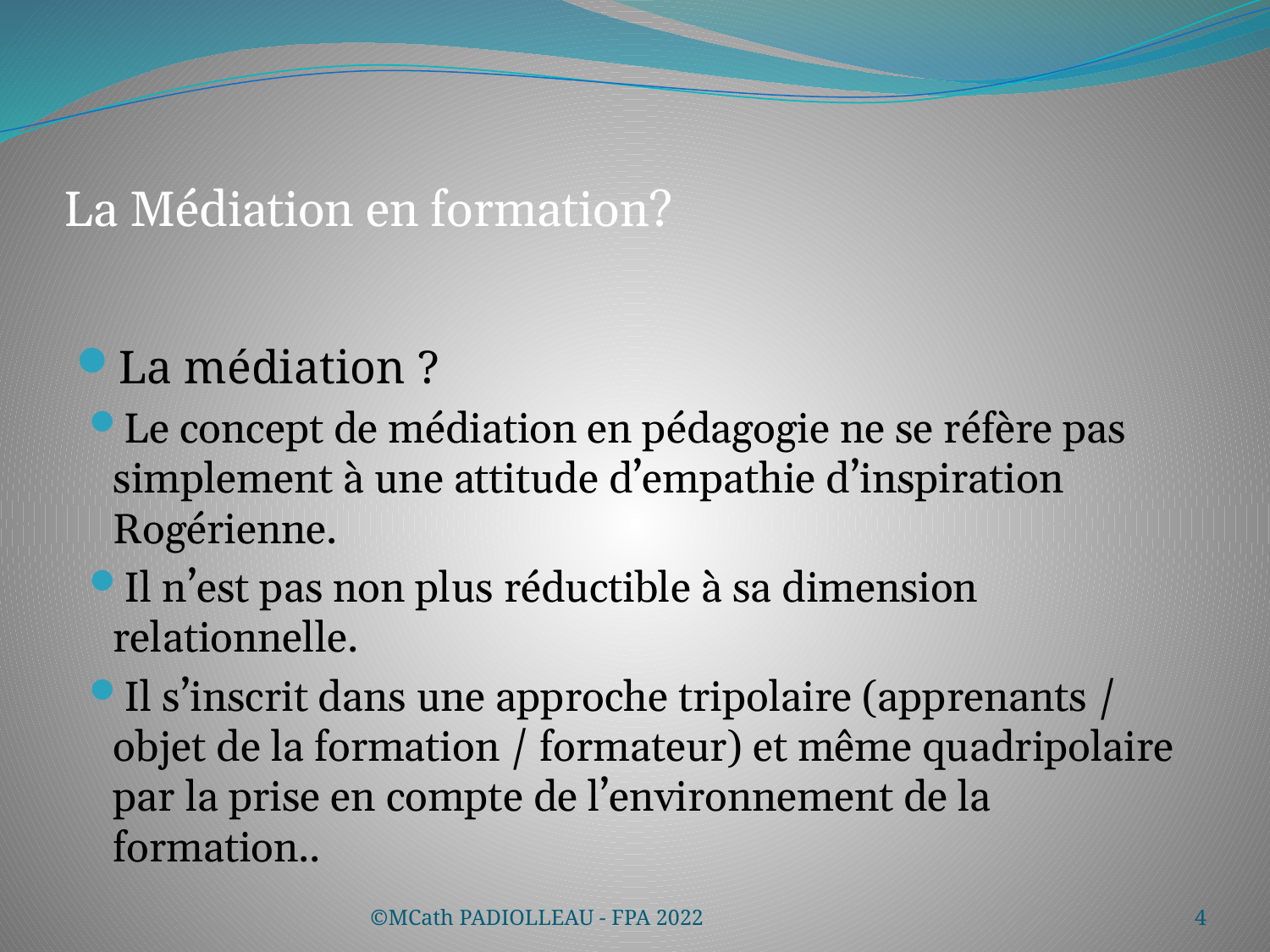

# La Médiation en formation?

La médiation ?
Le concept de médiation en pédagogie ne se réfère pas simplement à une attitude d’empathie d’inspiration Rogérienne.
Il n’est pas non plus réductible à sa dimension relationnelle.
Il s’inscrit dans une approche tripolaire (apprenants / objet de la formation / formateur) et même quadripolaire par la prise en compte de l’environnement de la formation..

©MCath PADIOLLEAU - FPA 2022
4